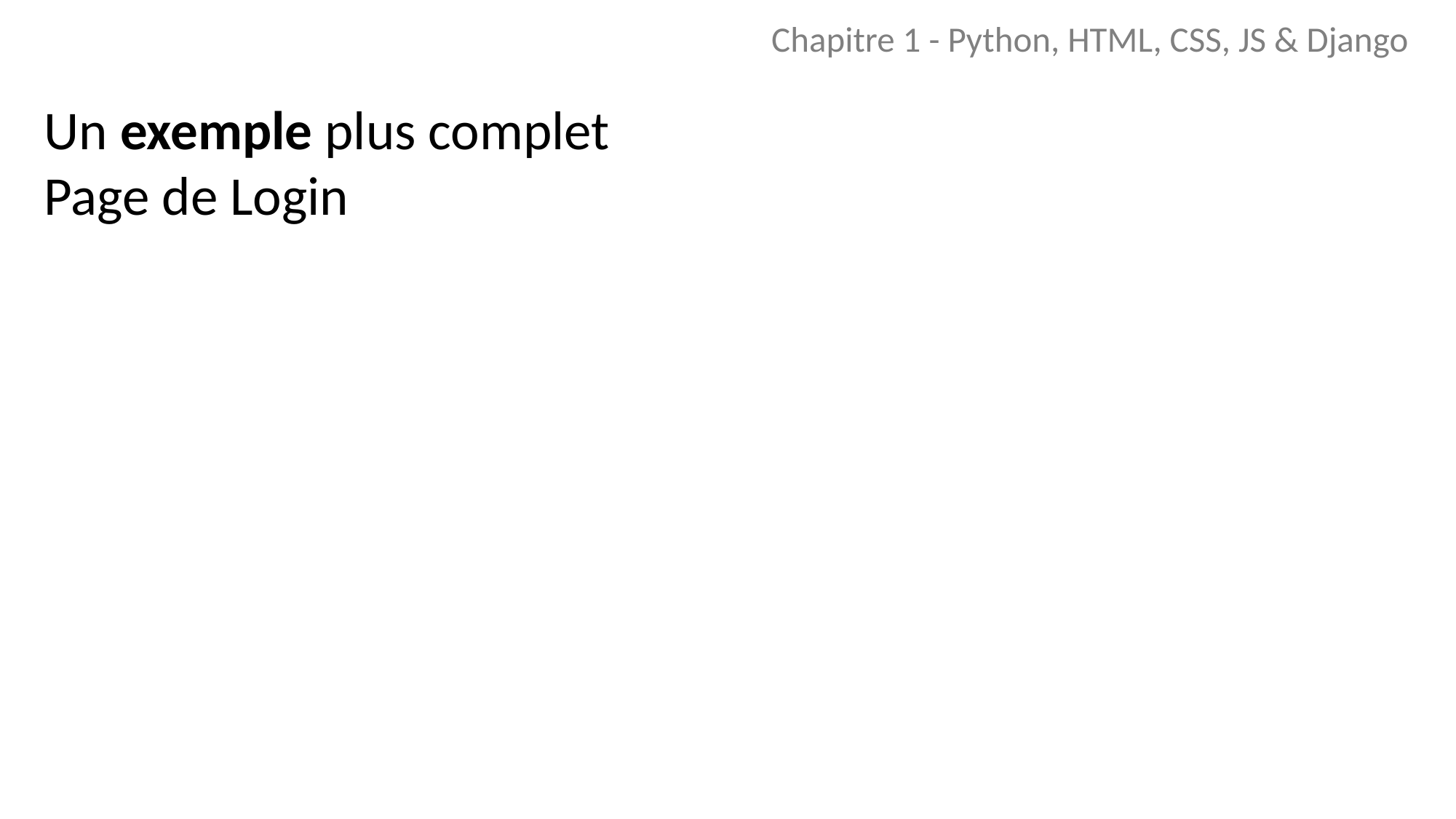

Chapitre 1 - Python, HTML, CSS, JS & Django
Un exemple plus complet
Page de Login